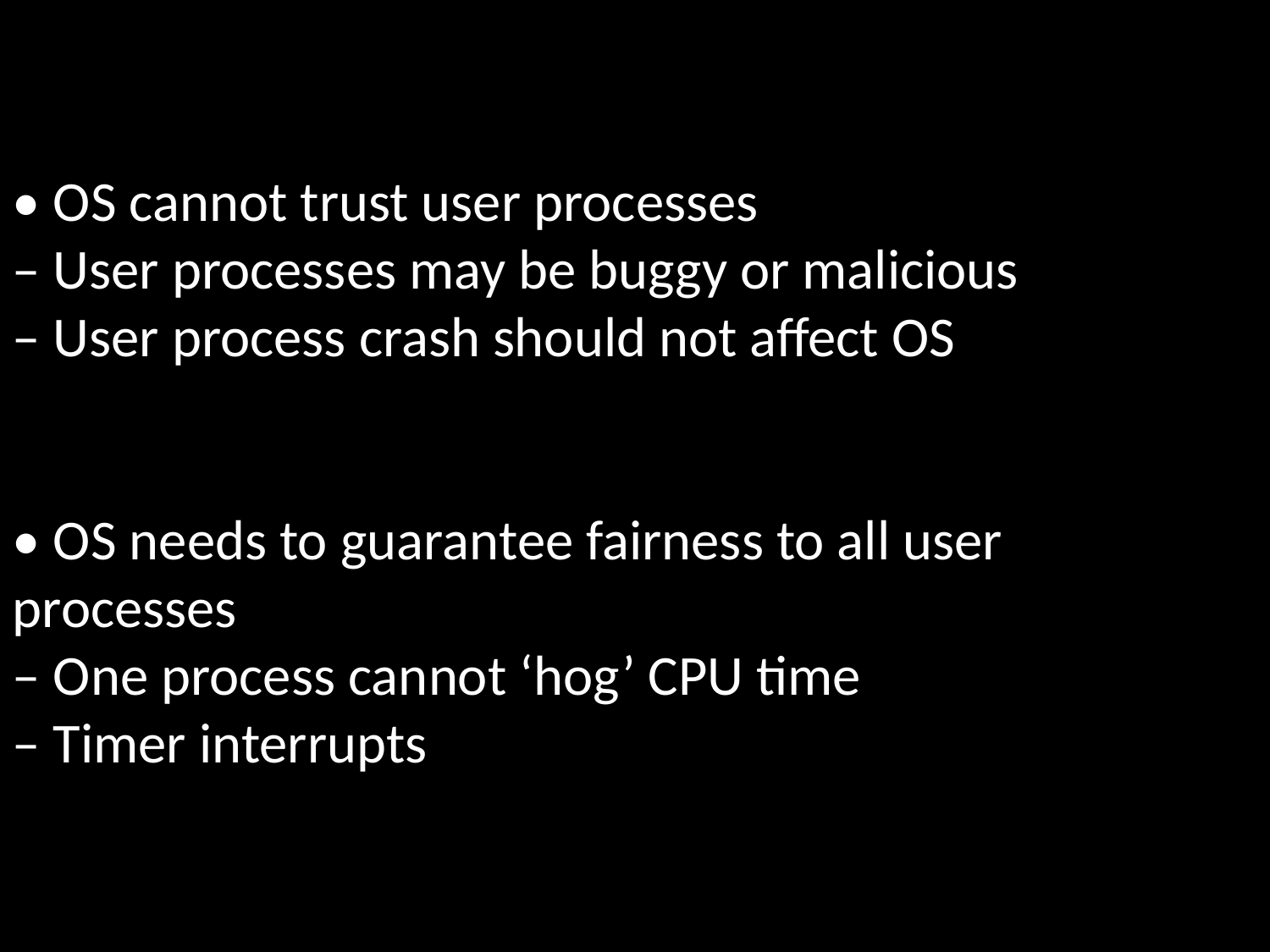

• OS cannot trust user processes
– User processes may be buggy or malicious
– User process crash should not affect OS

• OS needs to guarantee fairness to all user
processes
– One process cannot ‘hog’ CPU time
– Timer interrupts